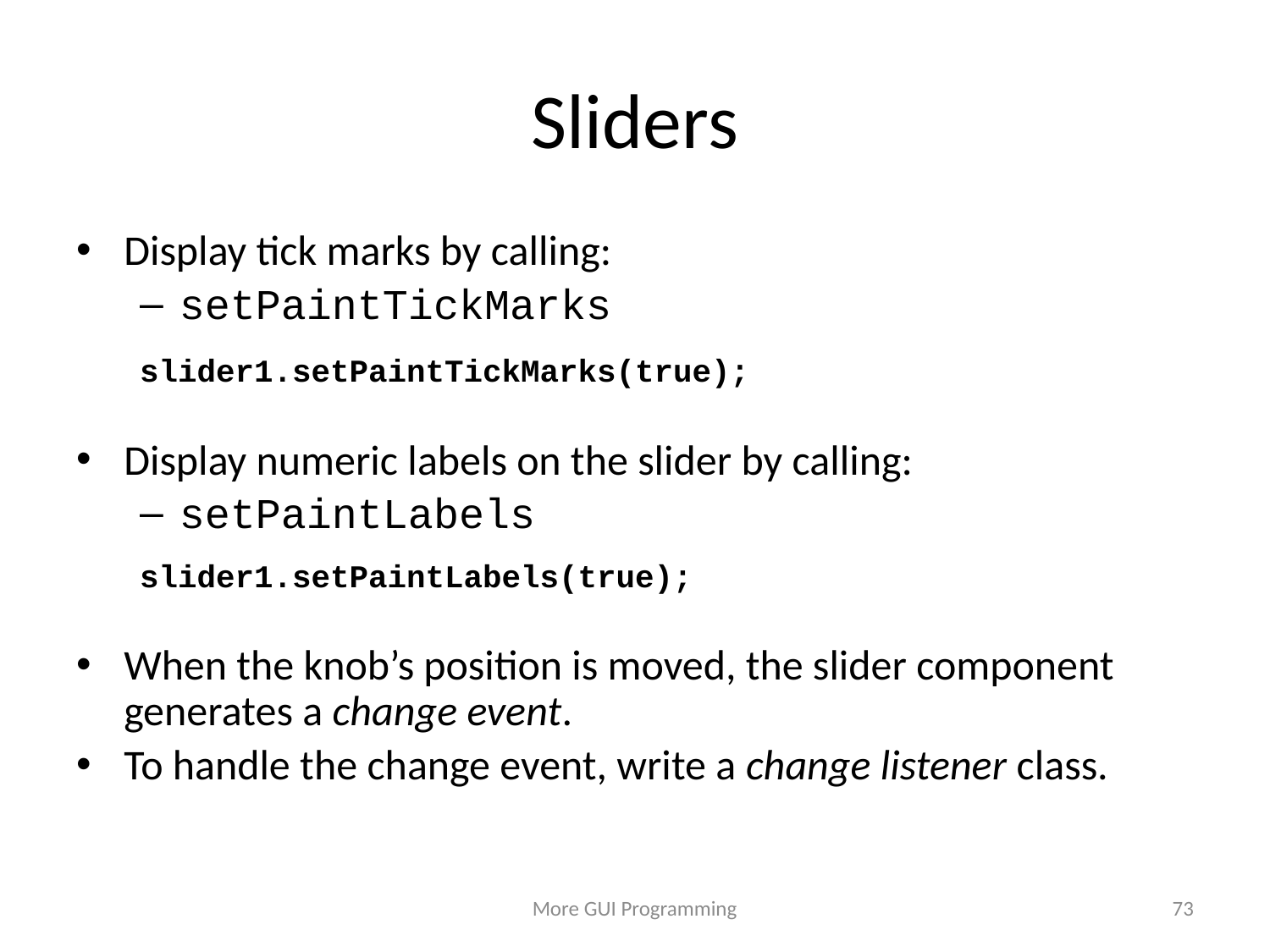

# Sliders
Display tick marks by calling:
setPaintTickMarks

slider1.setPaintTickMarks(true);

Display numeric labels on the slider by calling:
setPaintLabels

slider1.setPaintLabels(true);

When the knob’s position is moved, the slider component generates a change event.
To handle the change event, write a change listener class.

More GUI Programming
73